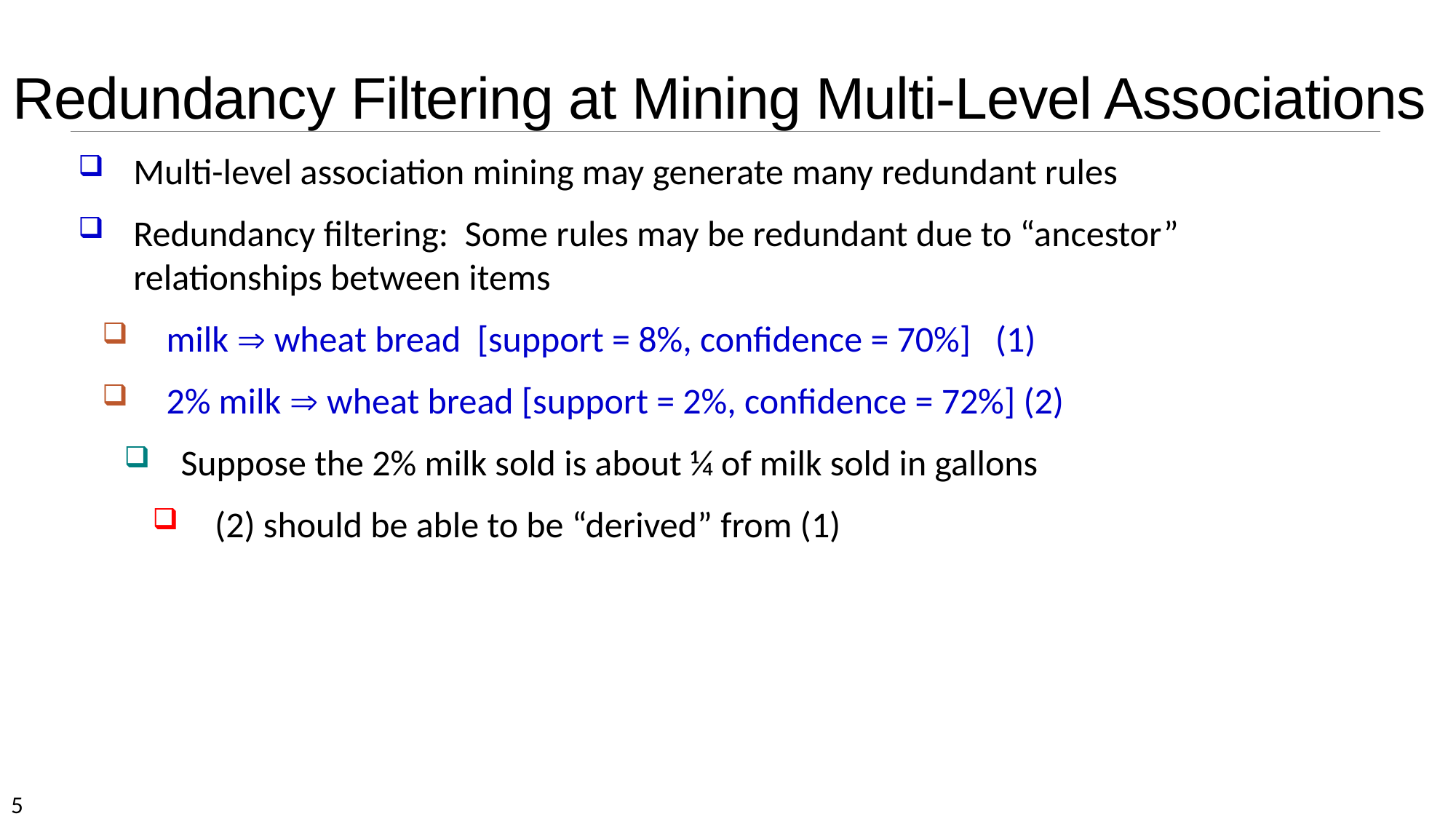

# Redundancy Filtering at Mining Multi-Level Associations
Multi-level association mining may generate many redundant rules
Redundancy filtering:  Some rules may be redundant due to “ancestor” relationships between items
milk ⇒ wheat bread  [support = 8%, confidence = 70%]   (1)
2% milk ⇒ wheat bread [support = 2%, confidence = 72%] (2)
Suppose the 2% milk sold is about ¼ of milk sold in gallons
(2) should be able to be “derived” from (1)